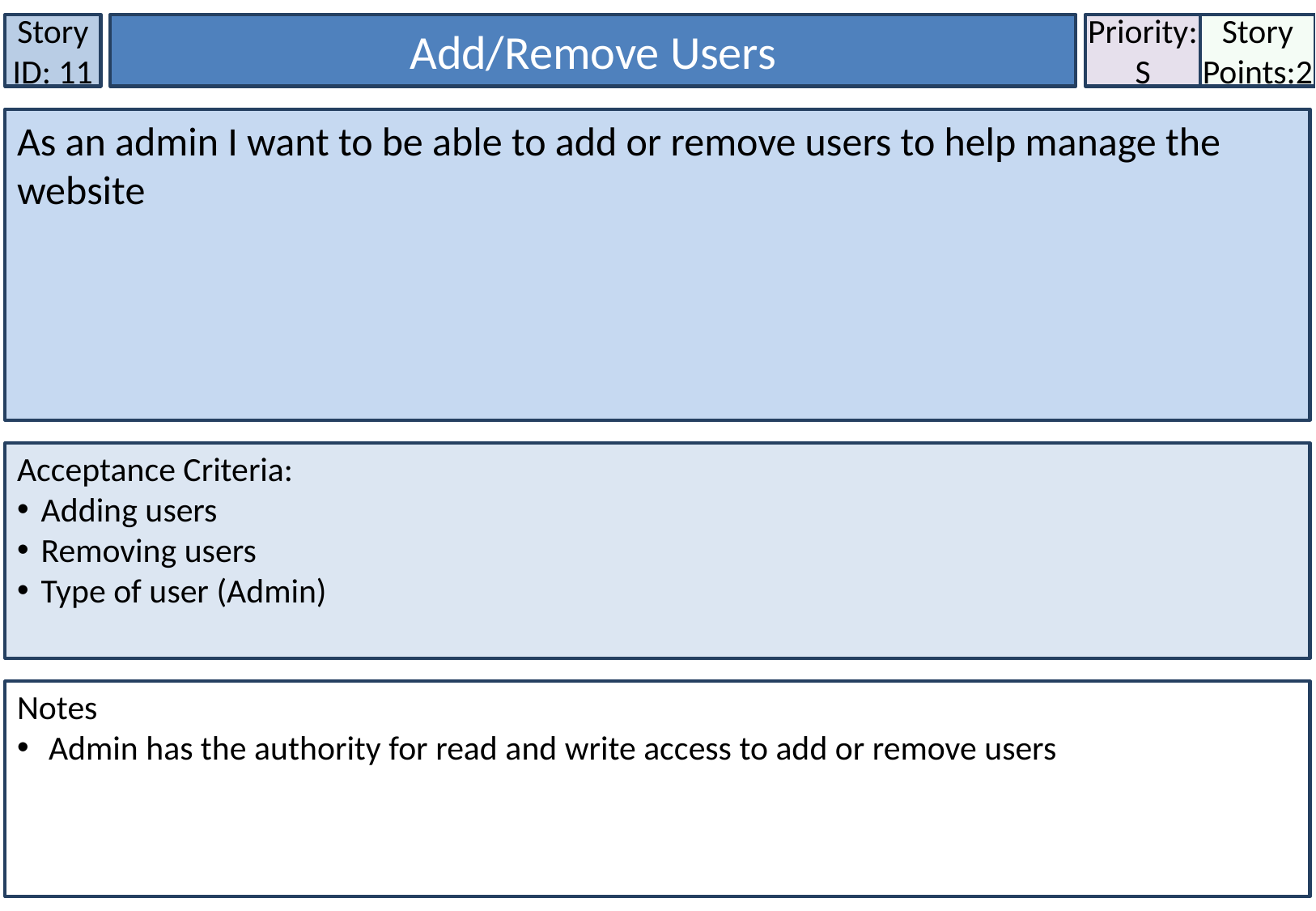

Story ID: 11
Add/Remove Users
Priority:
S
Story Points:2
As an admin I want to be able to add or remove users to help manage the website
Acceptance Criteria:
Adding users
Removing users
Type of user (Admin)
Notes
 Admin has the authority for read and write access to add or remove users